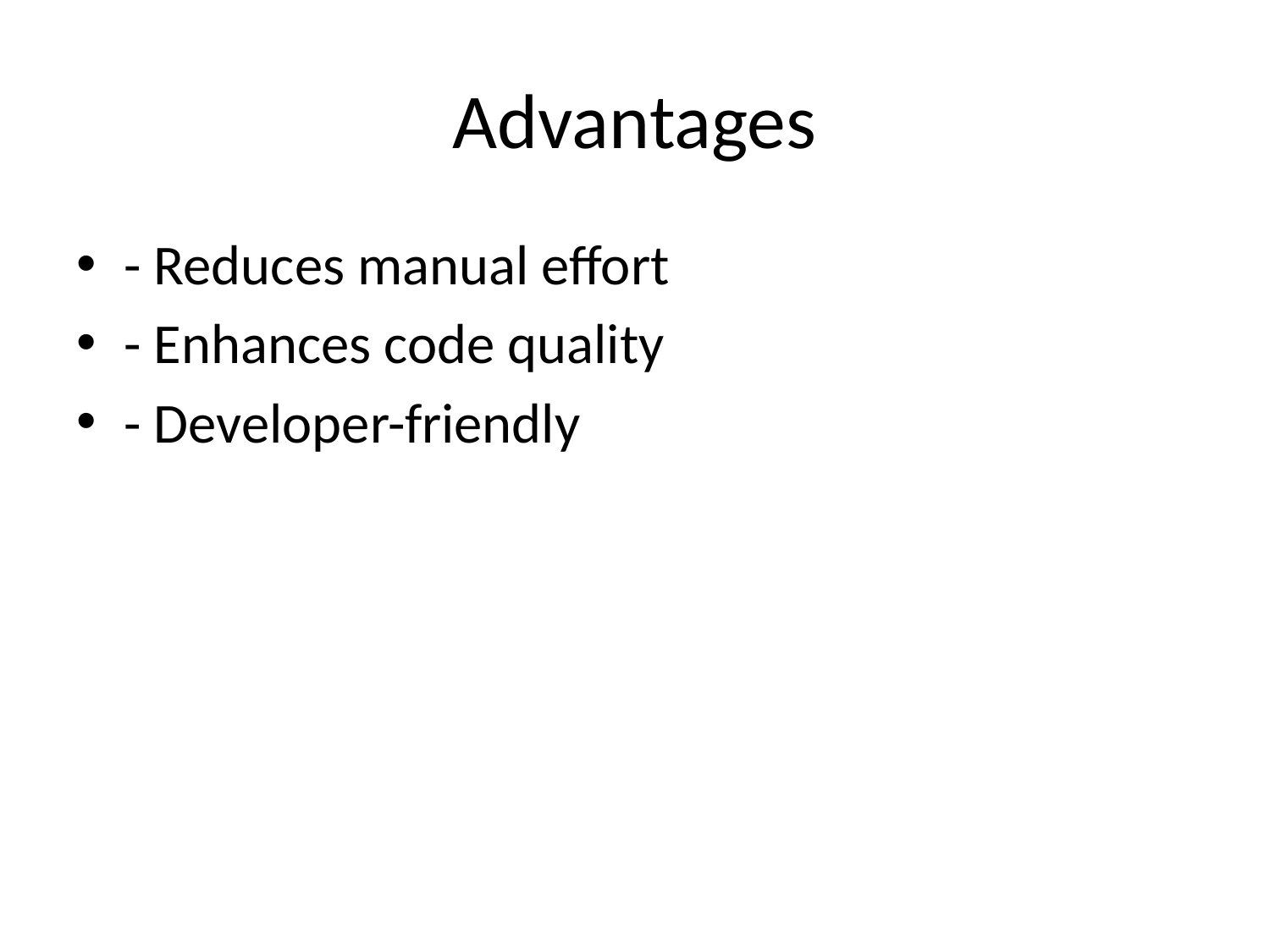

# Advantages
- Reduces manual effort
- Enhances code quality
- Developer-friendly